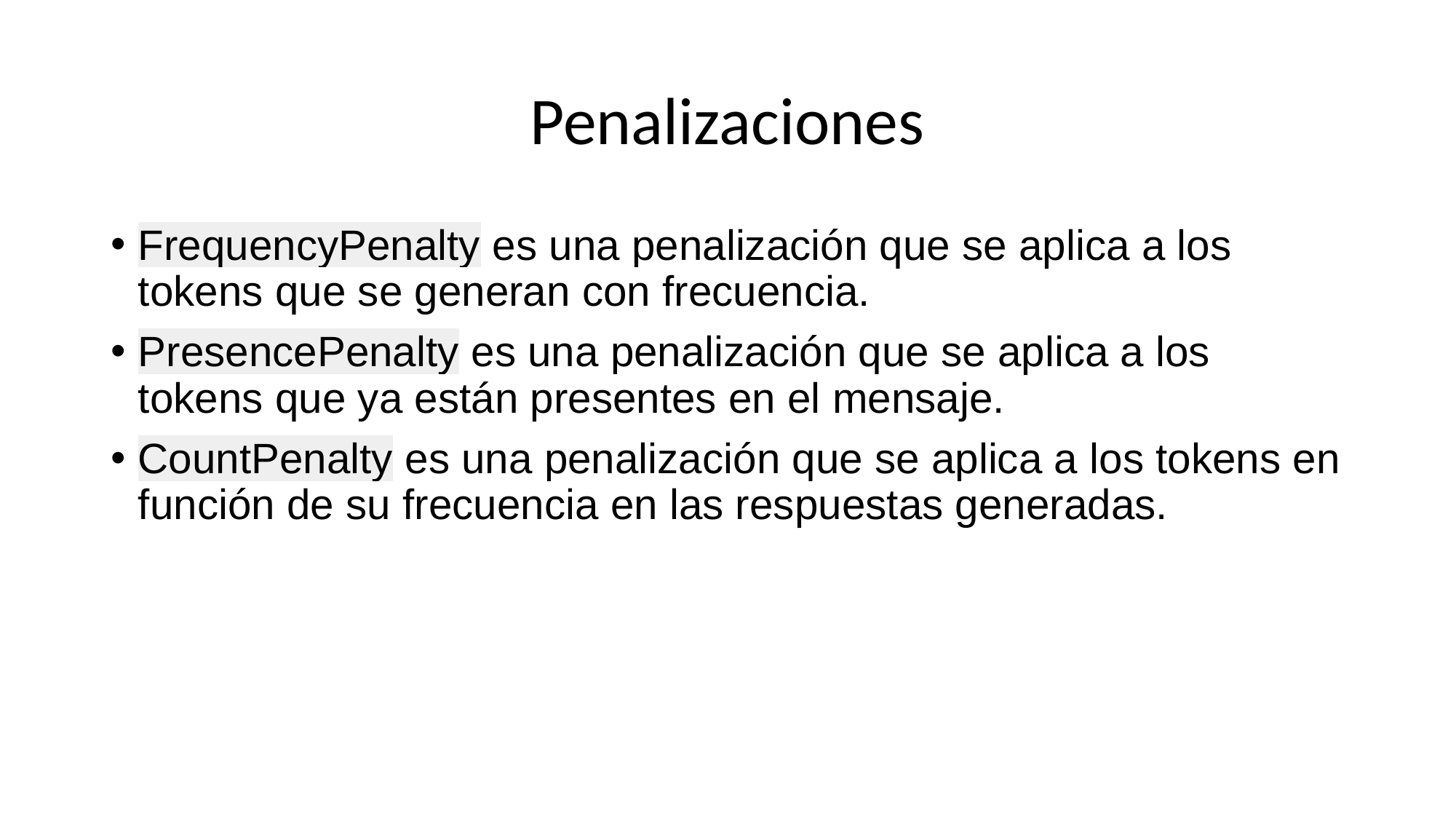

# Penalizaciones
FrequencyPenalty es una penalización que se aplica a los tokens que se generan con frecuencia.
PresencePenalty es una penalización que se aplica a los tokens que ya están presentes en el mensaje.
CountPenalty es una penalización que se aplica a los tokens en función de su frecuencia en las respuestas generadas.